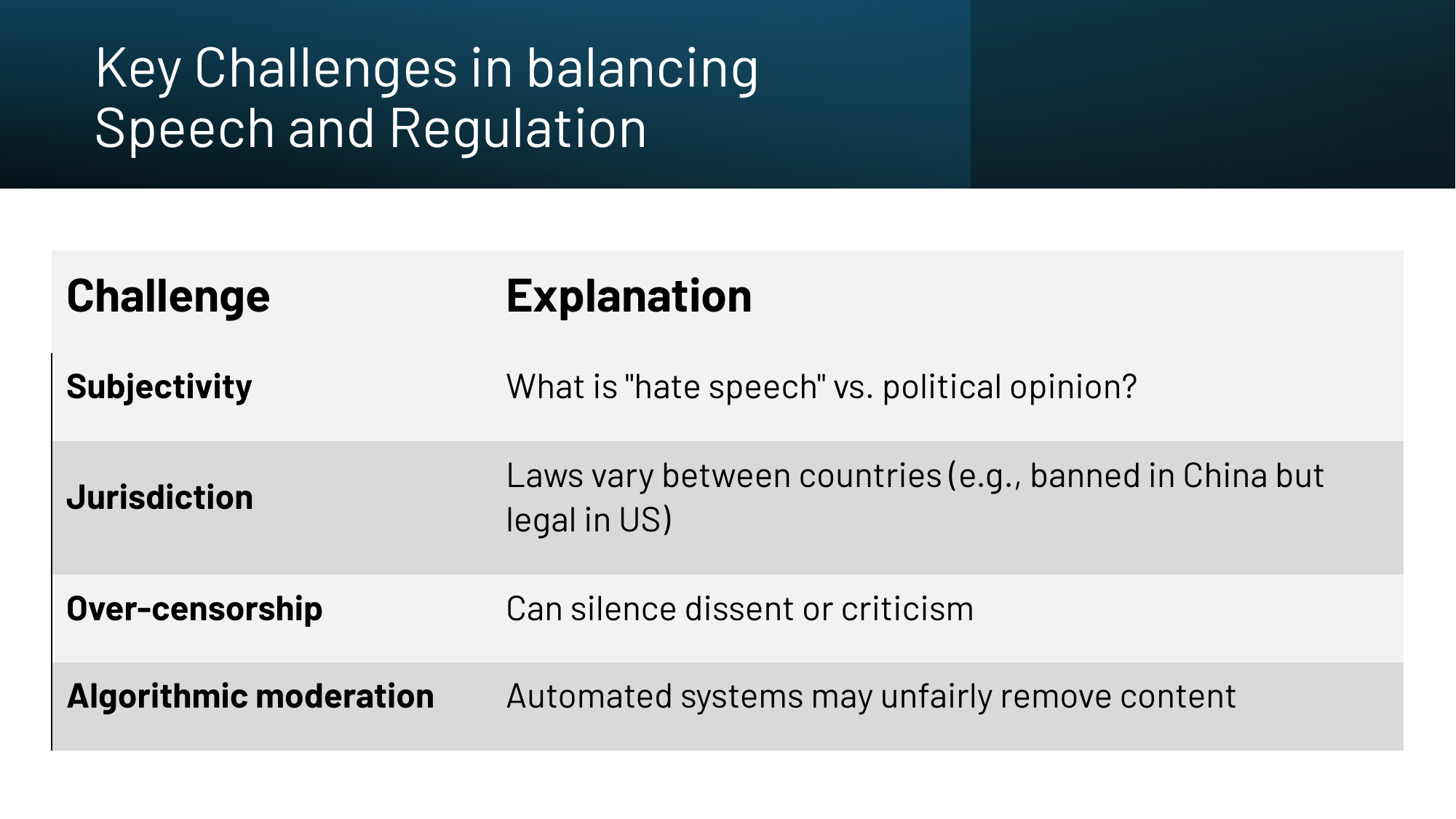

# Key Challenges in balancing Speech and Regulation
| Challenge | Explanation |
| --- | --- |
| Subjectivity | What is "hate speech" vs. political opinion? |
| Jurisdiction | Laws vary between countries (e.g., banned in China but legal in US) |
| Over-censorship | Can silence dissent or criticism |
| Algorithmic moderation | Automated systems may unfairly remove content |